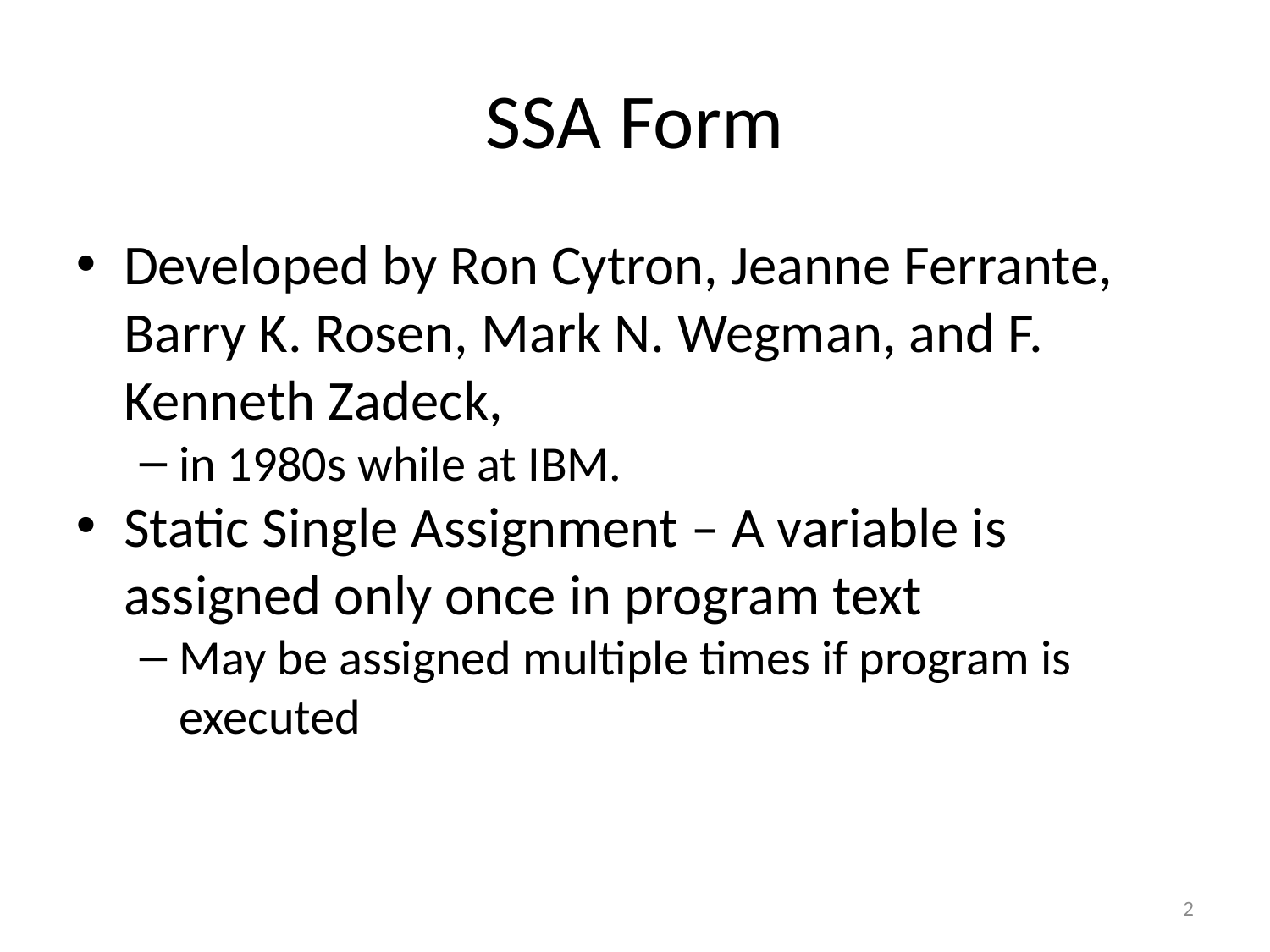

SSA Form
Developed by Ron Cytron, Jeanne Ferrante, Barry K. Rosen, Mark N. Wegman, and F. Kenneth Zadeck,
in 1980s while at IBM.
Static Single Assignment – A variable is assigned only once in program text
May be assigned multiple times if program is executed
2